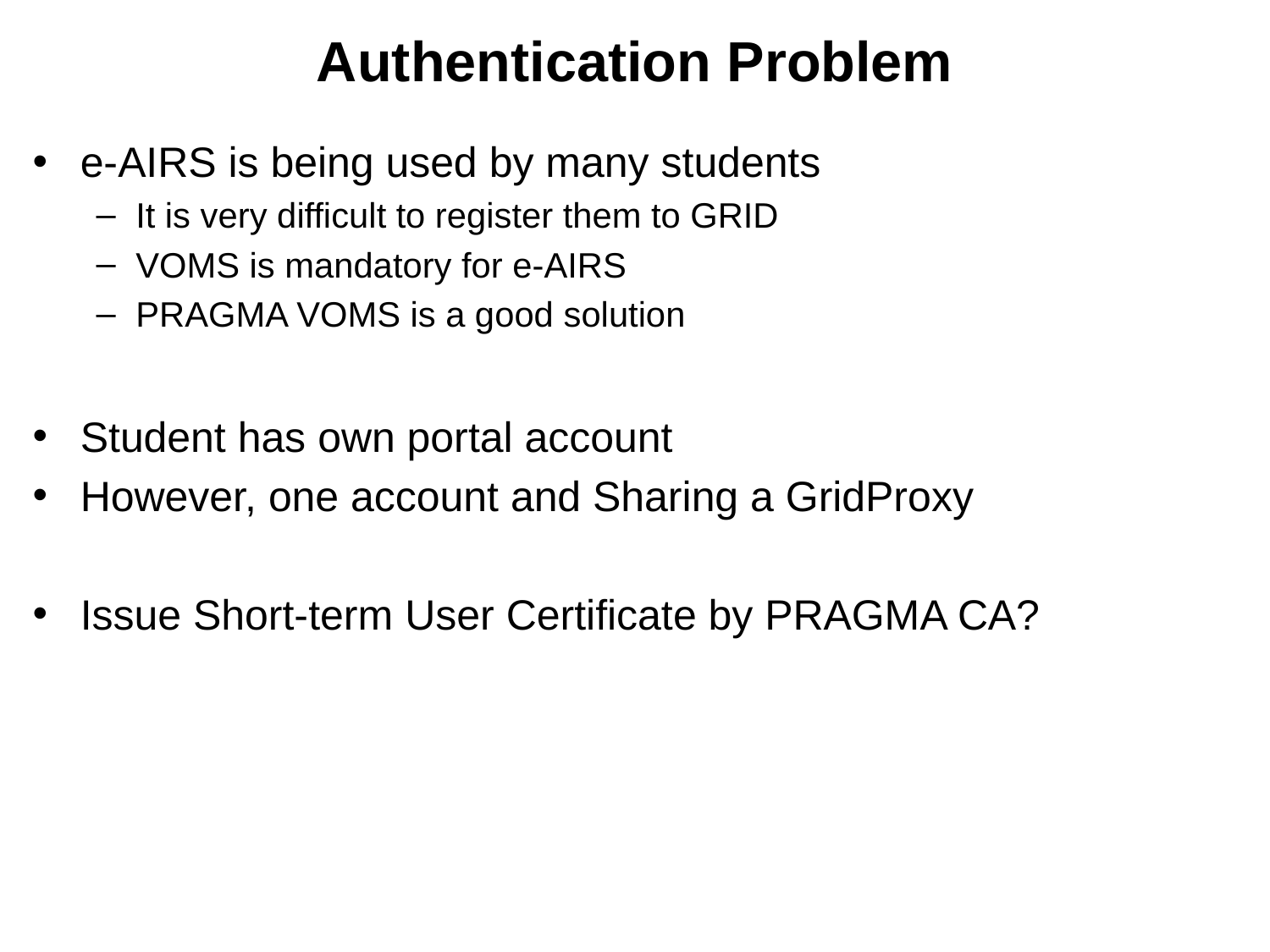

# Authentication Problem
e-AIRS is being used by many students
It is very difficult to register them to GRID
VOMS is mandatory for e-AIRS
PRAGMA VOMS is a good solution

Student has own portal account
However, one account and Sharing a GridProxy

Issue Short-term User Certificate by PRAGMA CA?